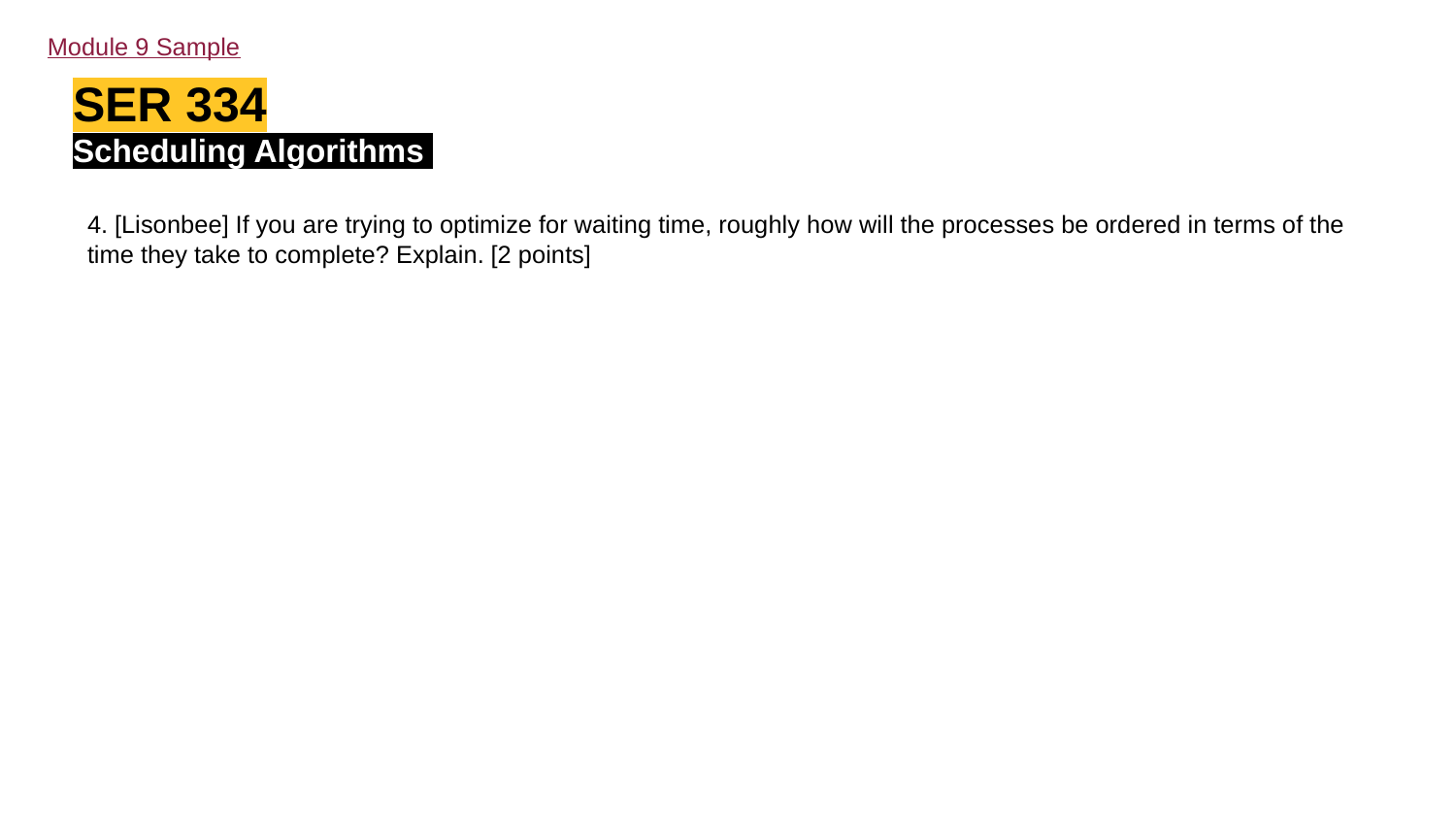

Module 9 Sample
SER 334
Scheduling Algorithms
4. [Lisonbee] If you are trying to optimize for waiting time, roughly how will the processes be ordered in terms of the time they take to complete? Explain. [2 points]